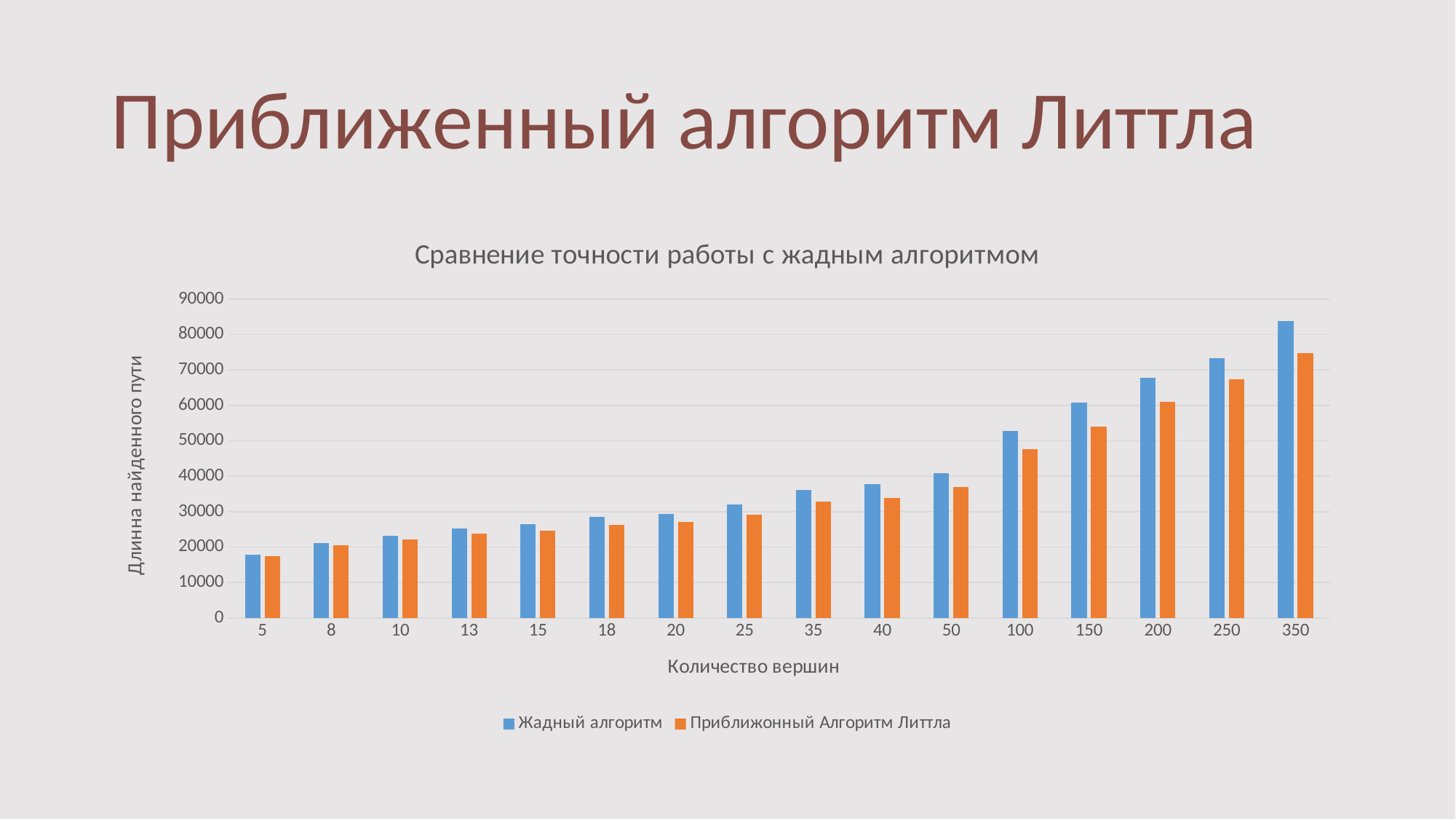

# Приближенный алгоритм Литтла

### Chart: Сравнение точности работы с жадным алгоритмом

| Category | Жадный алгоритм | Приближонный Алгоритм Литтла |
|---|---|---|
| 5 | 17863.0 | 17352.0 |
| 8 | 21157.0 | 20523.0 |
| 10 | 23288.0 | 22111.0 |
| 13 | 25338.0 | 23745.0 |
| 15 | 26401.0 | 24632.0 |
| 18 | 28546.0 | 26319.0 |
| 20 | 29369.0 | 27175.0 |
| 25 | 31995.0 | 29044.0 |
| 35 | 36223.0 | 32827.0 |
| 40 | 37708.0 | 33911.0 |
| 50 | 40867.0 | 36910.0 |
| 100 | 52716.0 | 47688.0 |
| 150 | 60736.0 | 53932.0 |
| 200 | 67784.0 | 60945.0 |
| 250 | 73416.0 | 67424.0 |
| 350 | 83732.0 | 74772.0 |